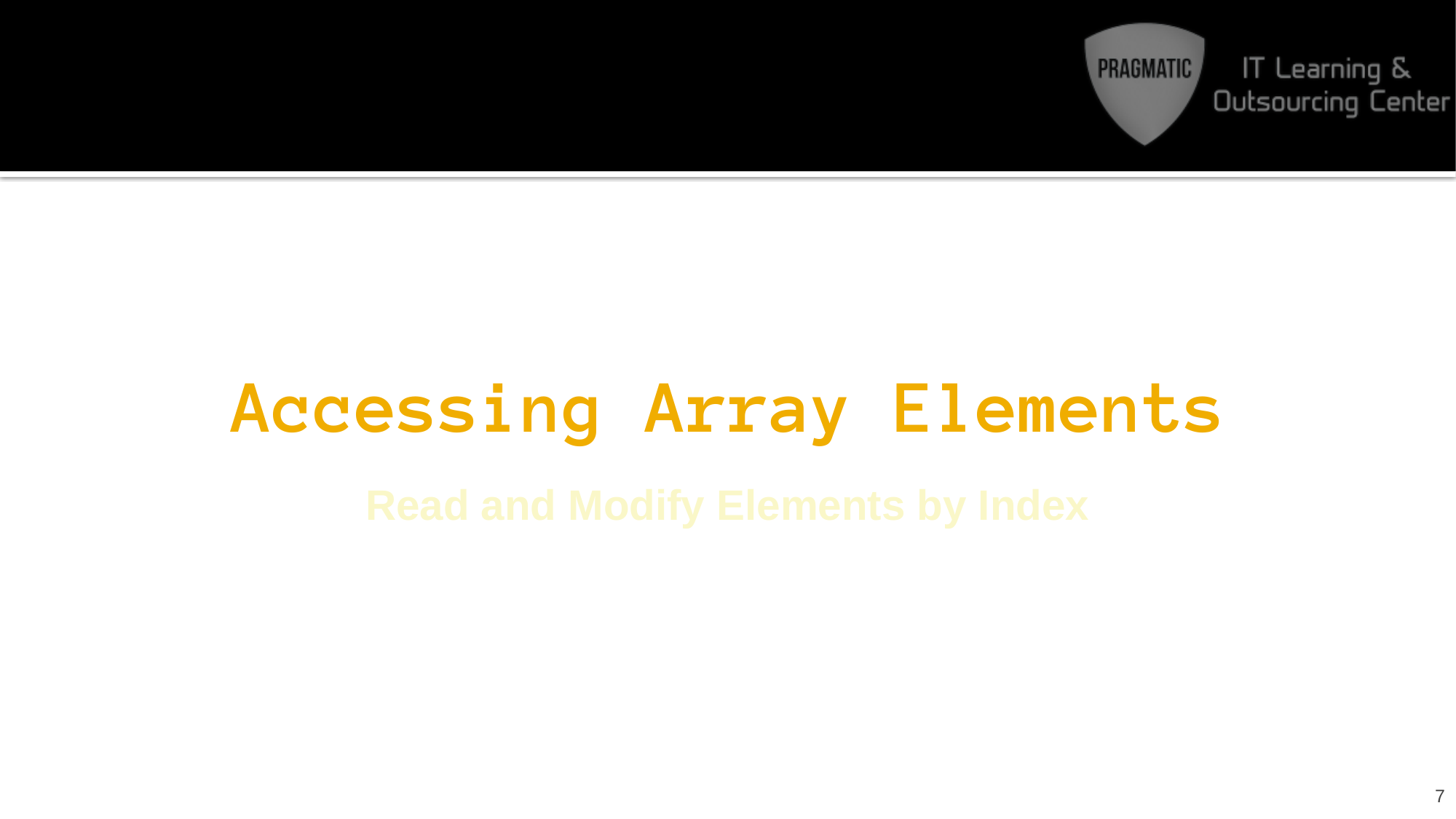

# Accessing Array Elements
Read and Modify Elements by Index

7